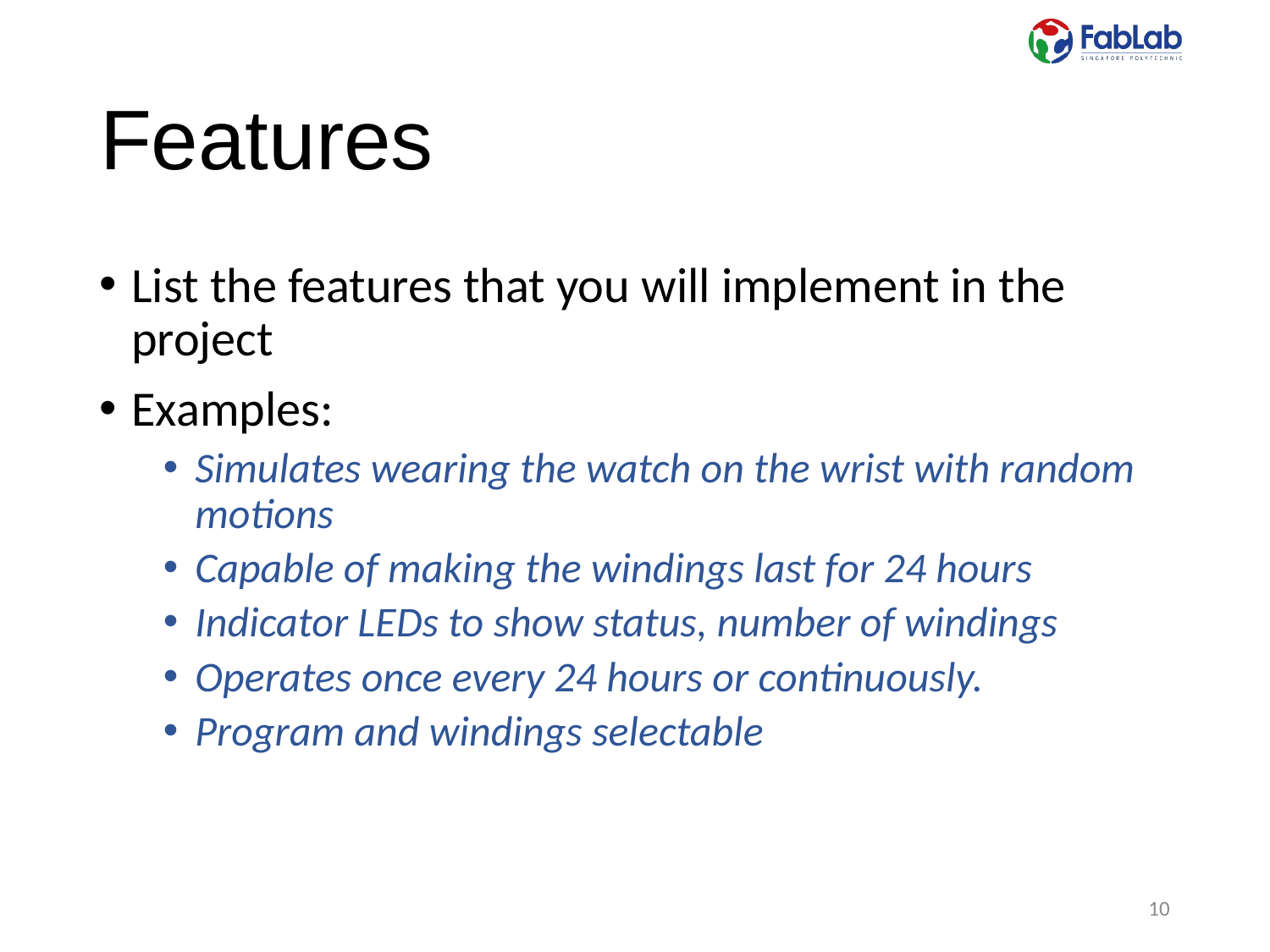

# Features
List the features that you will implement in the project
Examples:
Simulates wearing the watch on the wrist with random motions
Capable of making the windings last for 24 hours
Indicator LEDs to show status, number of windings
Operates once every 24 hours or continuously.
Program and windings selectable
10